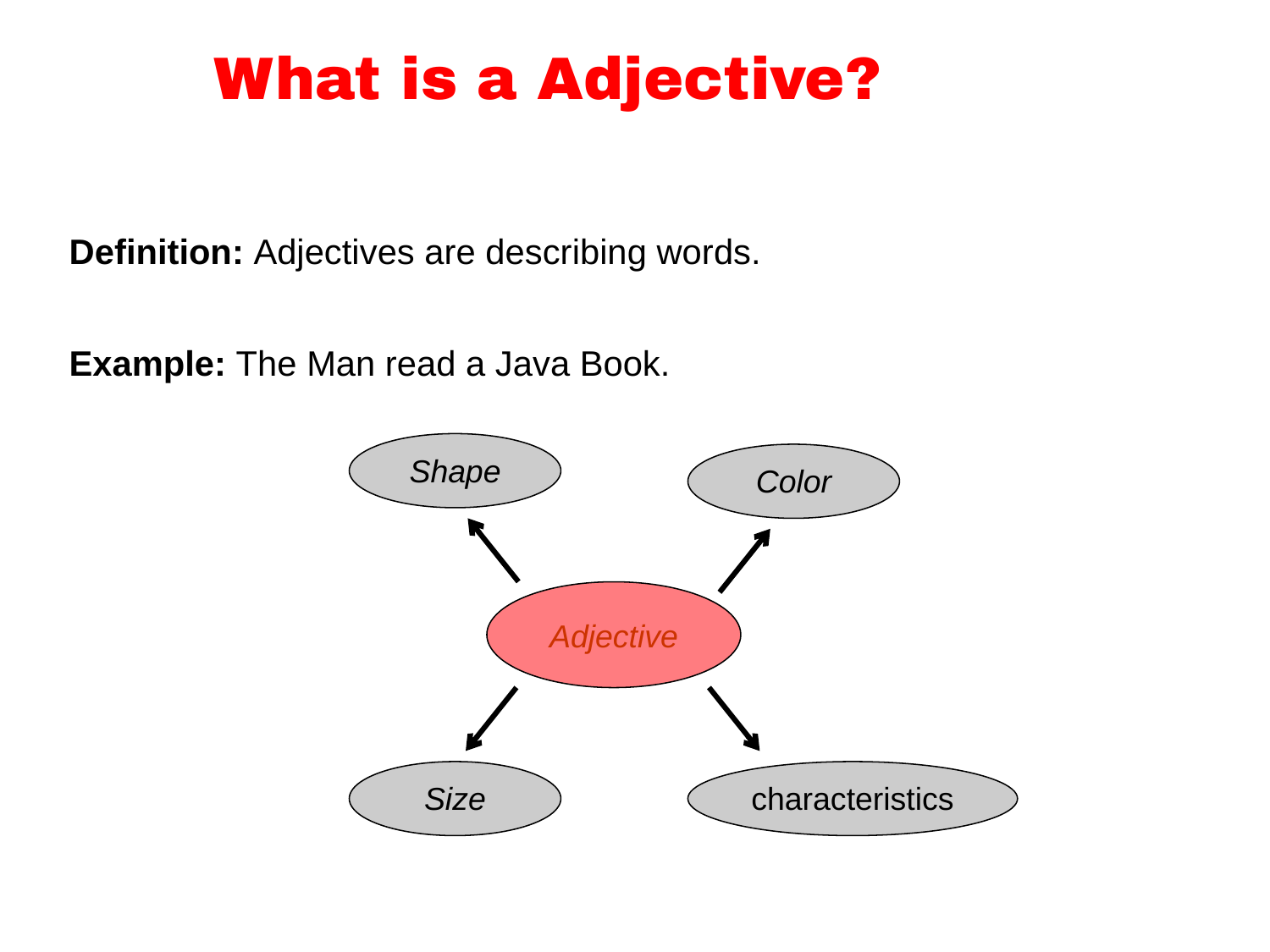

# What is a Adjective?
Definition: Adjectives are describing words.

Example: The Man read a Java Book.

Shape
Color

Adjective

Size
characteristics